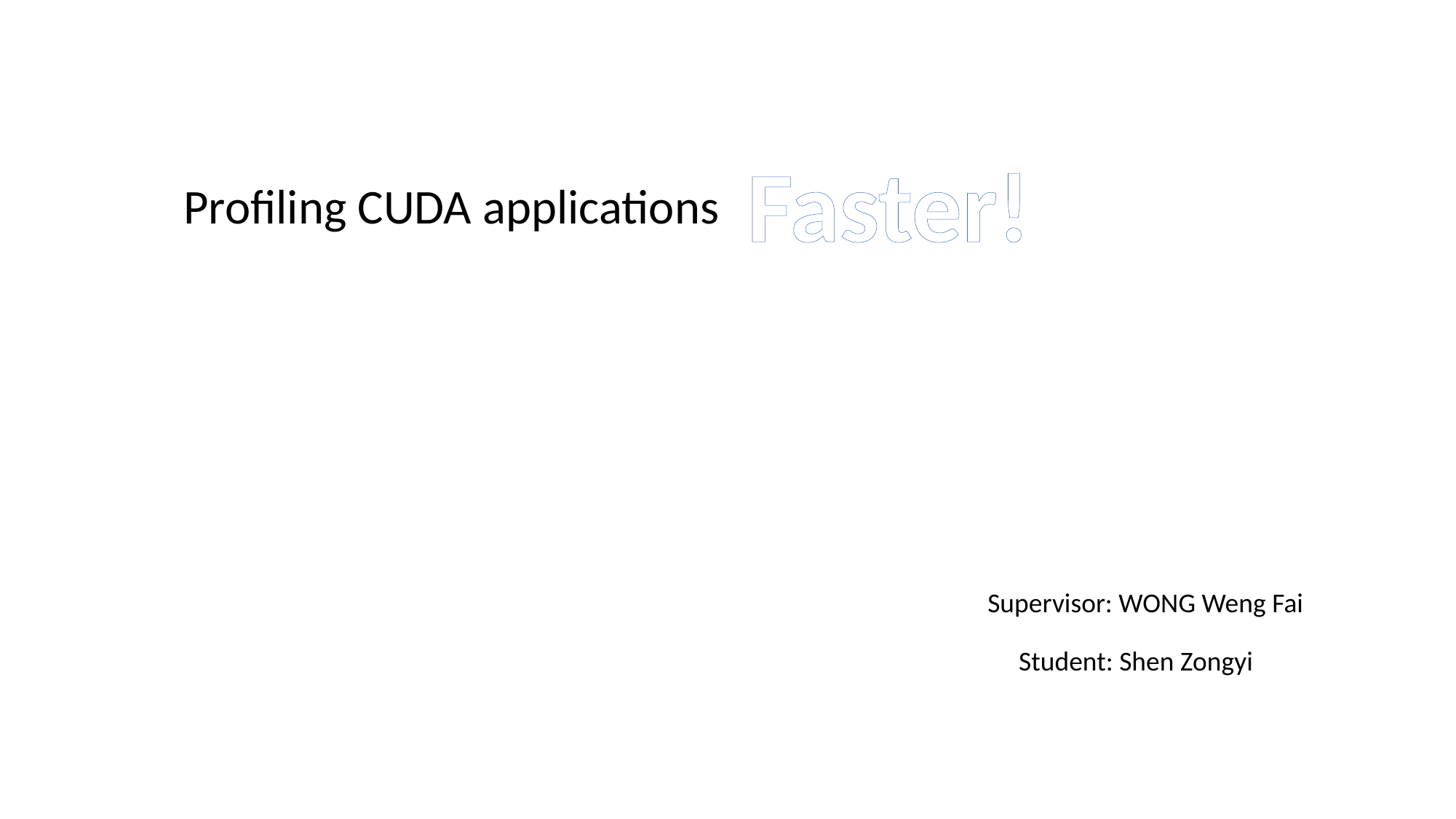

Faster!
Profiling CUDA applications
Supervisor: WONG Weng Fai
Student: Shen Zongyi